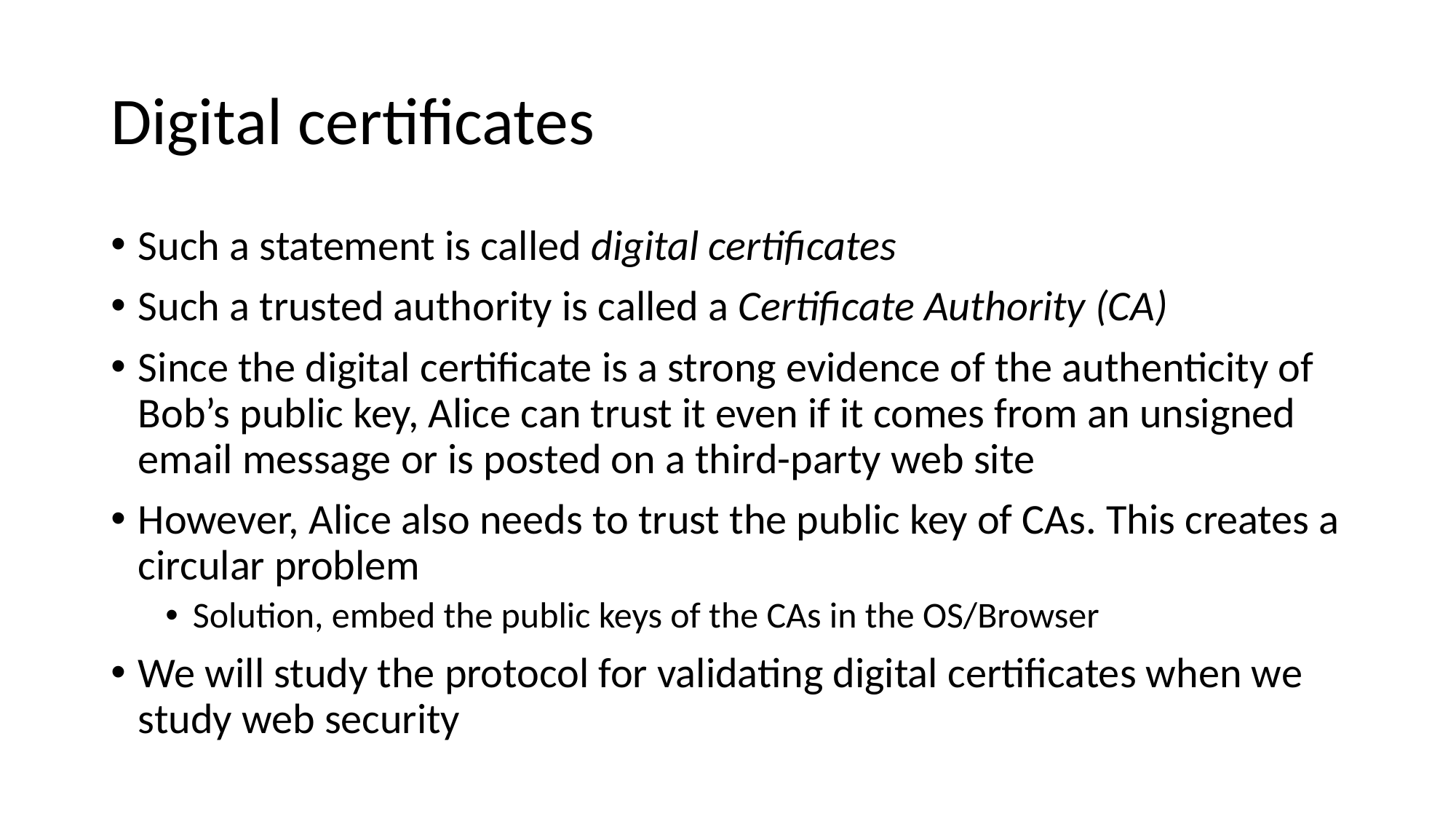

# Digital certificates
Such a statement is called digital certificates
Such a trusted authority is called a Certificate Authority (CA)
Since the digital certificate is a strong evidence of the authenticity of Bob’s public key, Alice can trust it even if it comes from an unsigned email message or is posted on a third-party web site
However, Alice also needs to trust the public key of CAs. This creates a circular problem
Solution, embed the public keys of the CAs in the OS/Browser
We will study the protocol for validating digital certificates when we study web security